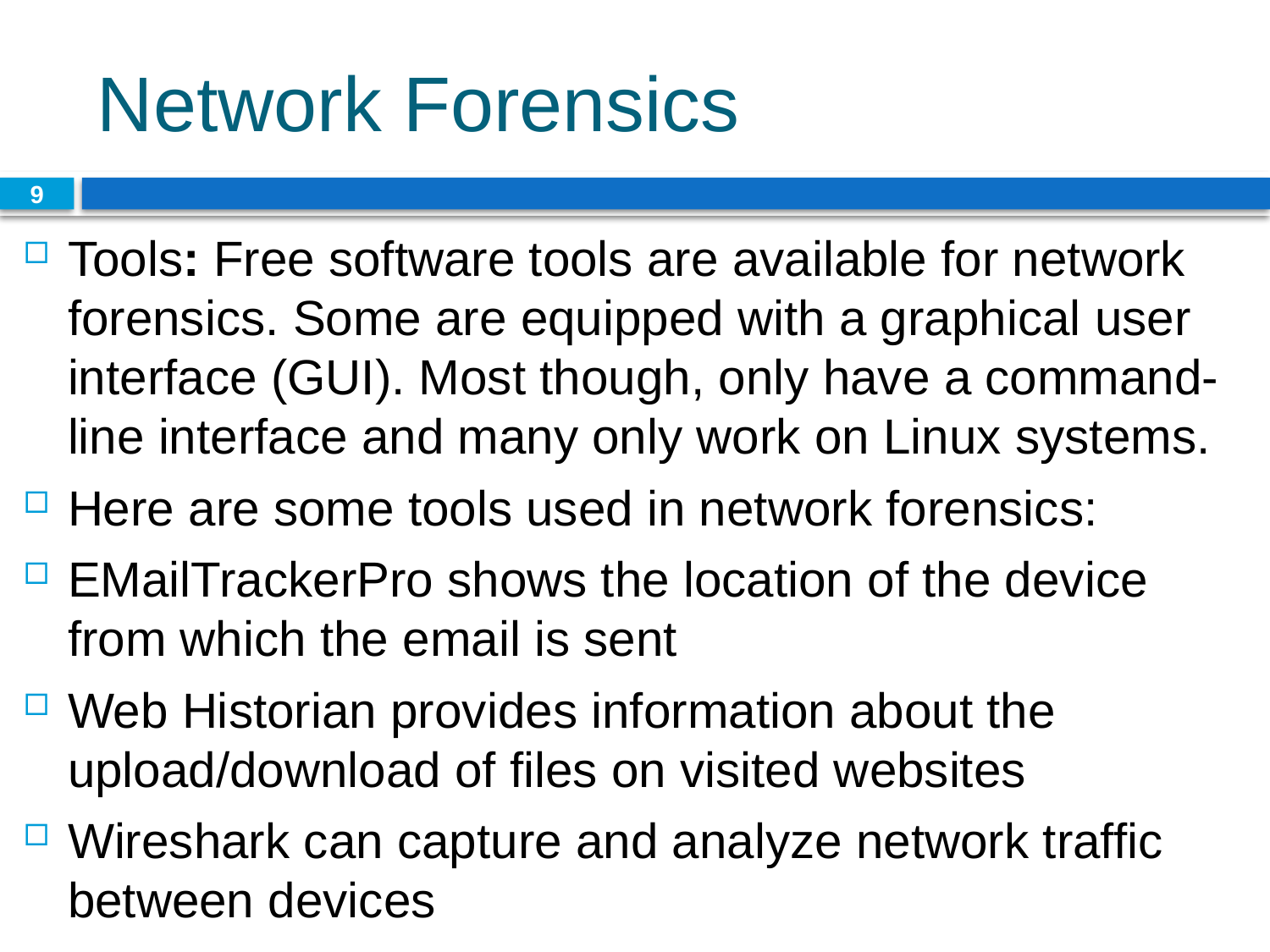

# Network Forensics
9
Tools: Free software tools are available for network forensics. Some are equipped with a graphical user interface (GUI). Most though, only have a command-line interface and many only work on Linux systems.
Here are some tools used in network forensics:
EMailTrackerPro shows the location of the device from which the email is sent
Web Historian provides information about the upload/download of files on visited websites
Wireshark can capture and analyze network traffic between devices